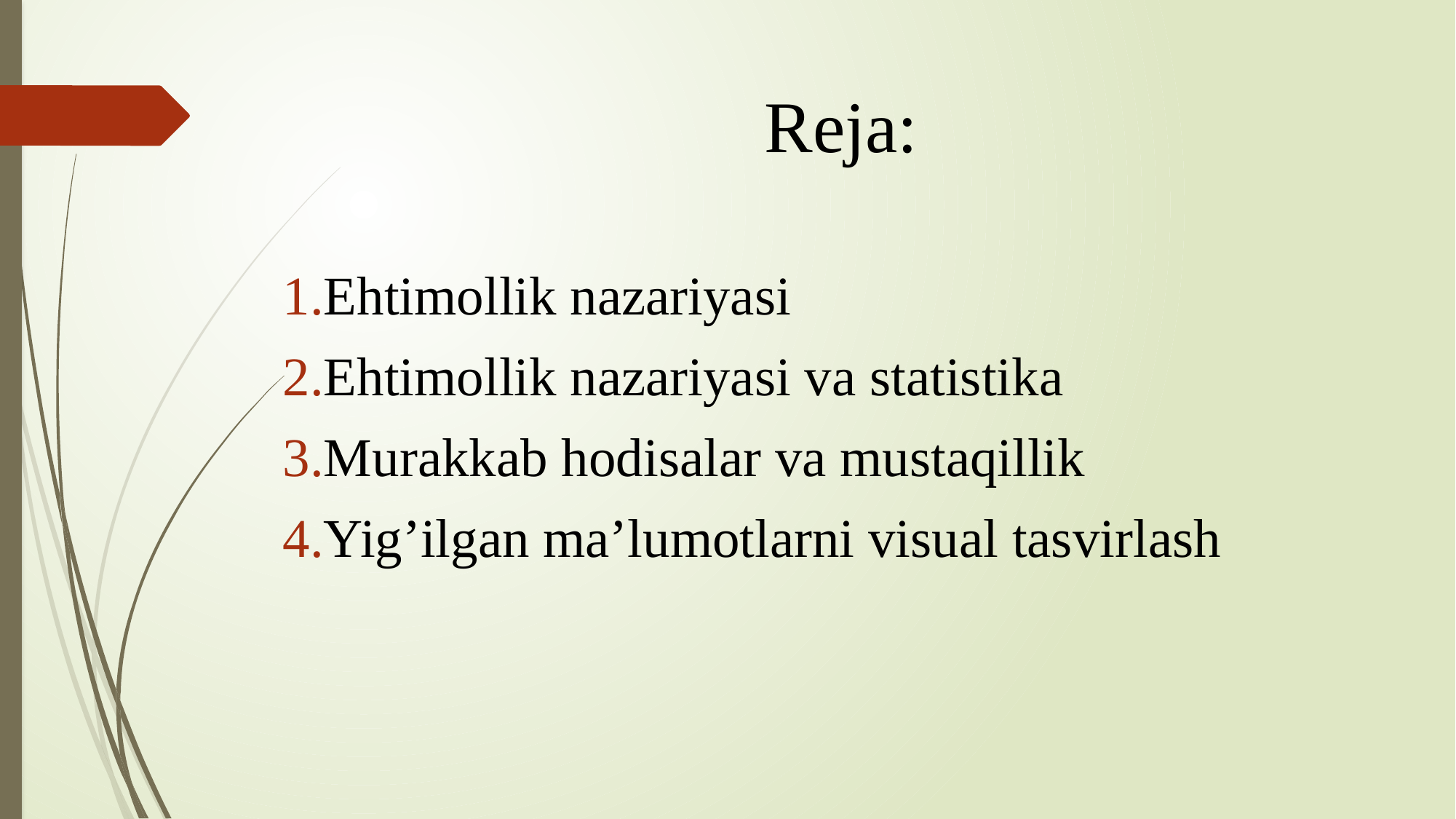

# Reja:
Ehtimollik nazariyasi
Ehtimollik nazariyasi va statistika
Murakkab hodisalar va mustaqillik
Yig’ilgan ma’lumotlarni visual tasvirlash